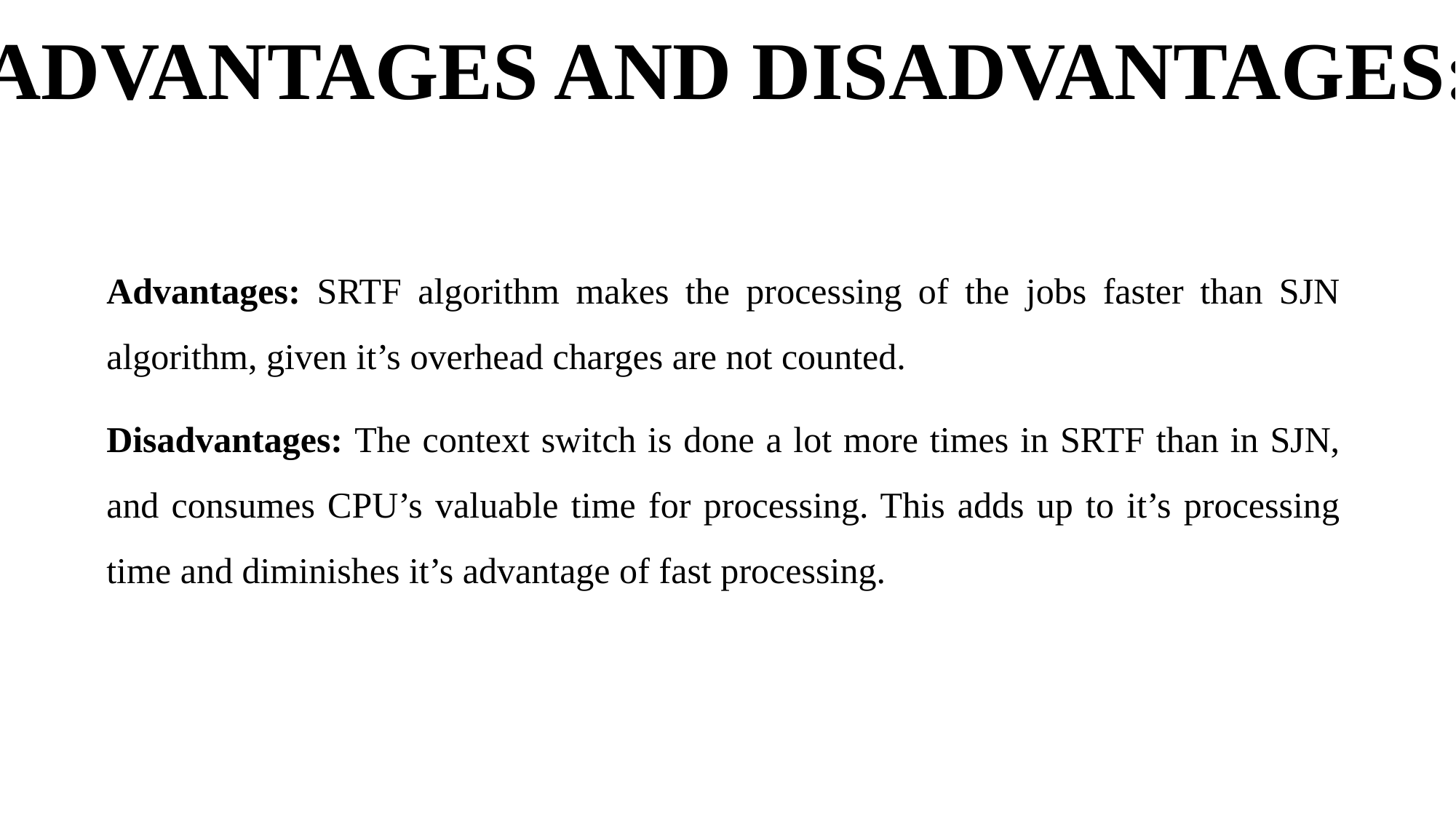

Advantages and Disadvantages:

Advantages: SRTF algorithm makes the processing of the jobs faster than SJN algorithm, given it’s overhead charges are not counted.
Disadvantages: The context switch is done a lot more times in SRTF than in SJN, and consumes CPU’s valuable time for processing. This adds up to it’s processing time and diminishes it’s advantage of fast processing.